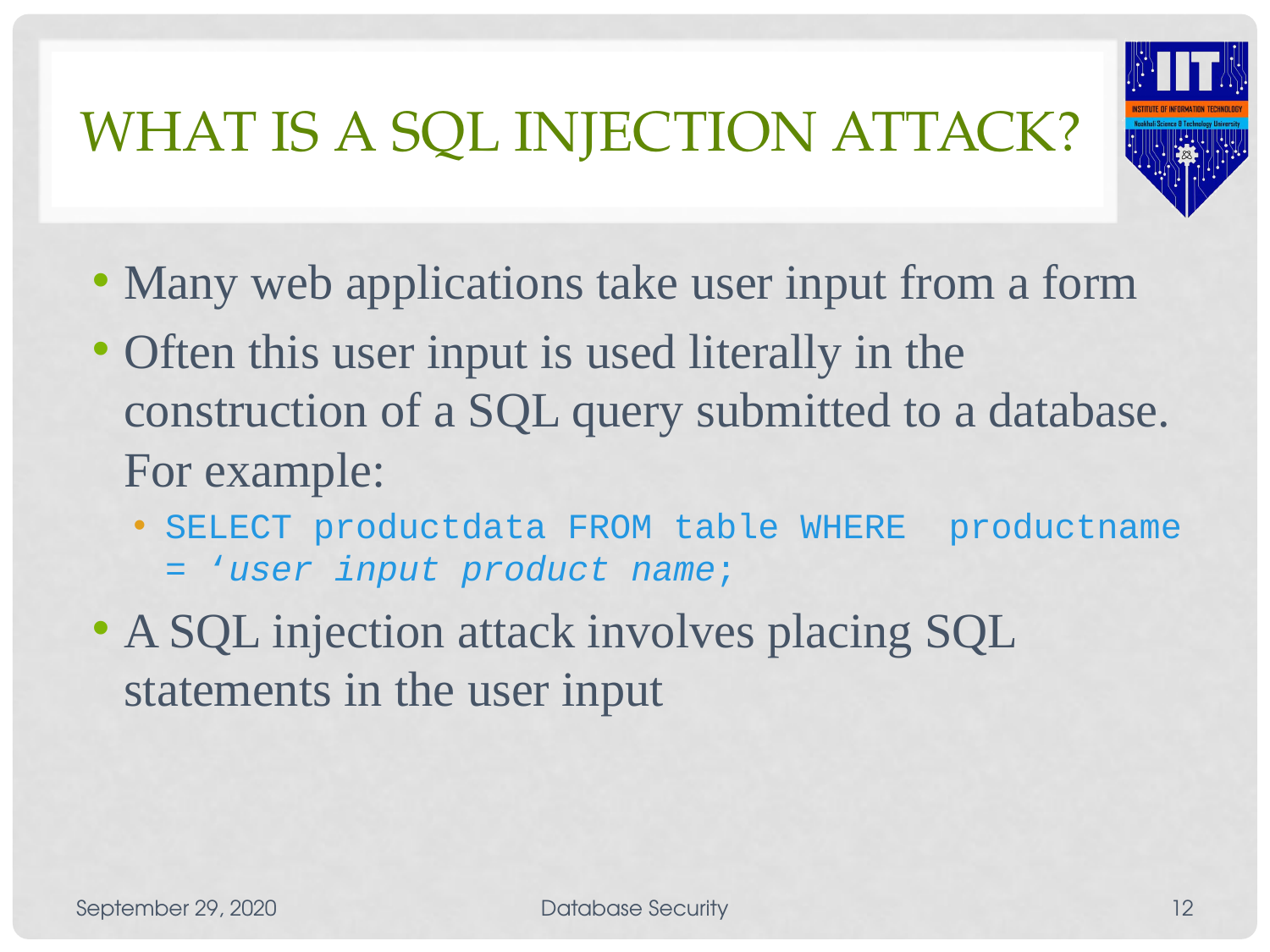

# What is a SQL Injection Attack?
Many web applications take user input from a form
Often this user input is used literally in the construction of a SQL query submitted to a database. For example:
SELECT productdata FROM table WHERE  productname = ‘user input product name;
A SQL injection attack involves placing SQL statements in the user input
September 29, 2020
Database Security
12